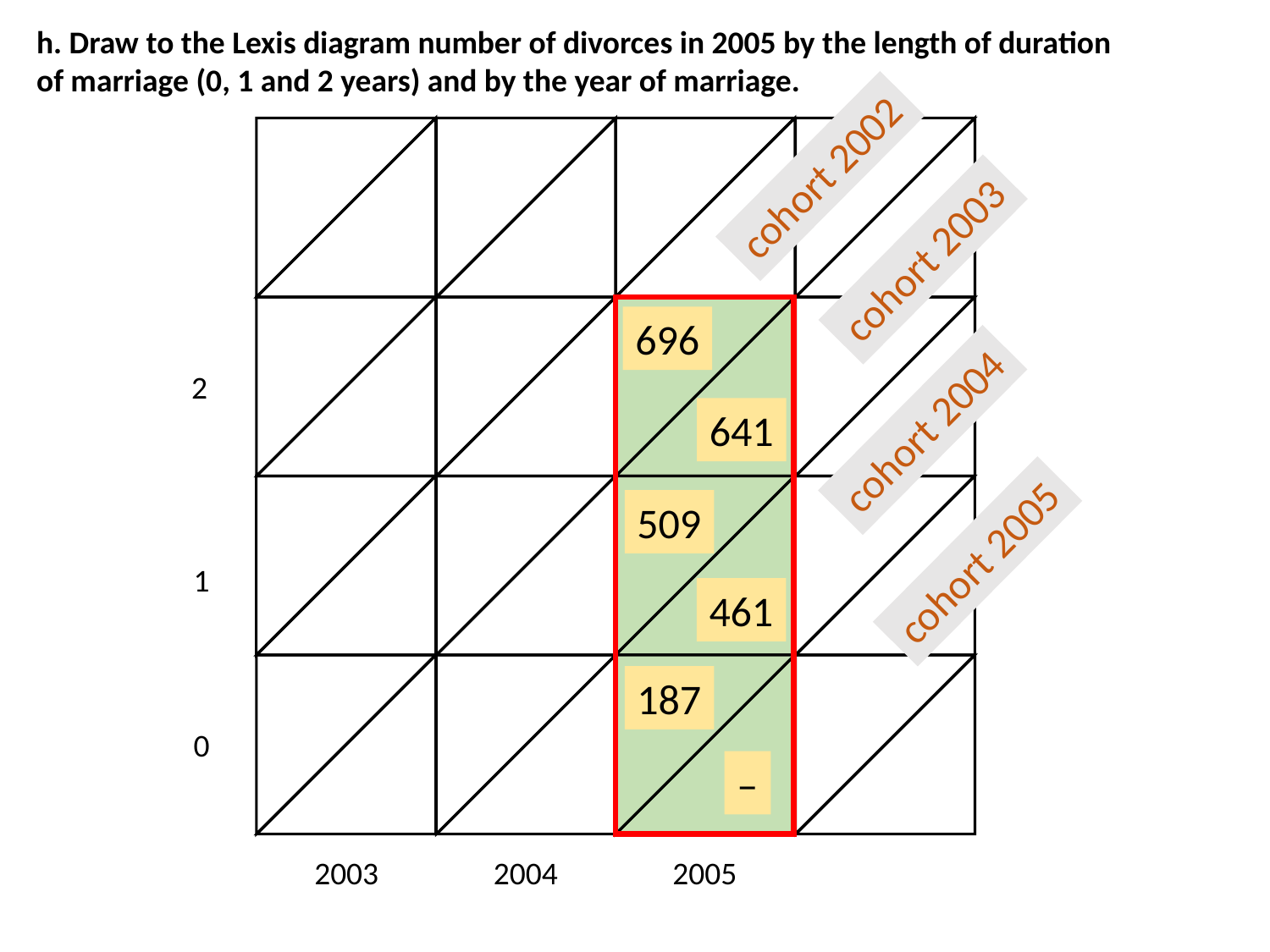

h. Draw to the Lexis diagram number of divorces in 2005 by the length of duration of marriage (0, 1 and 2 years) and by the year of marriage.

cohort 2002
cohort 2003

696
2
cohort 2004
641

509
cohort 2005
1
461

187
0
–
2003
2004
2005